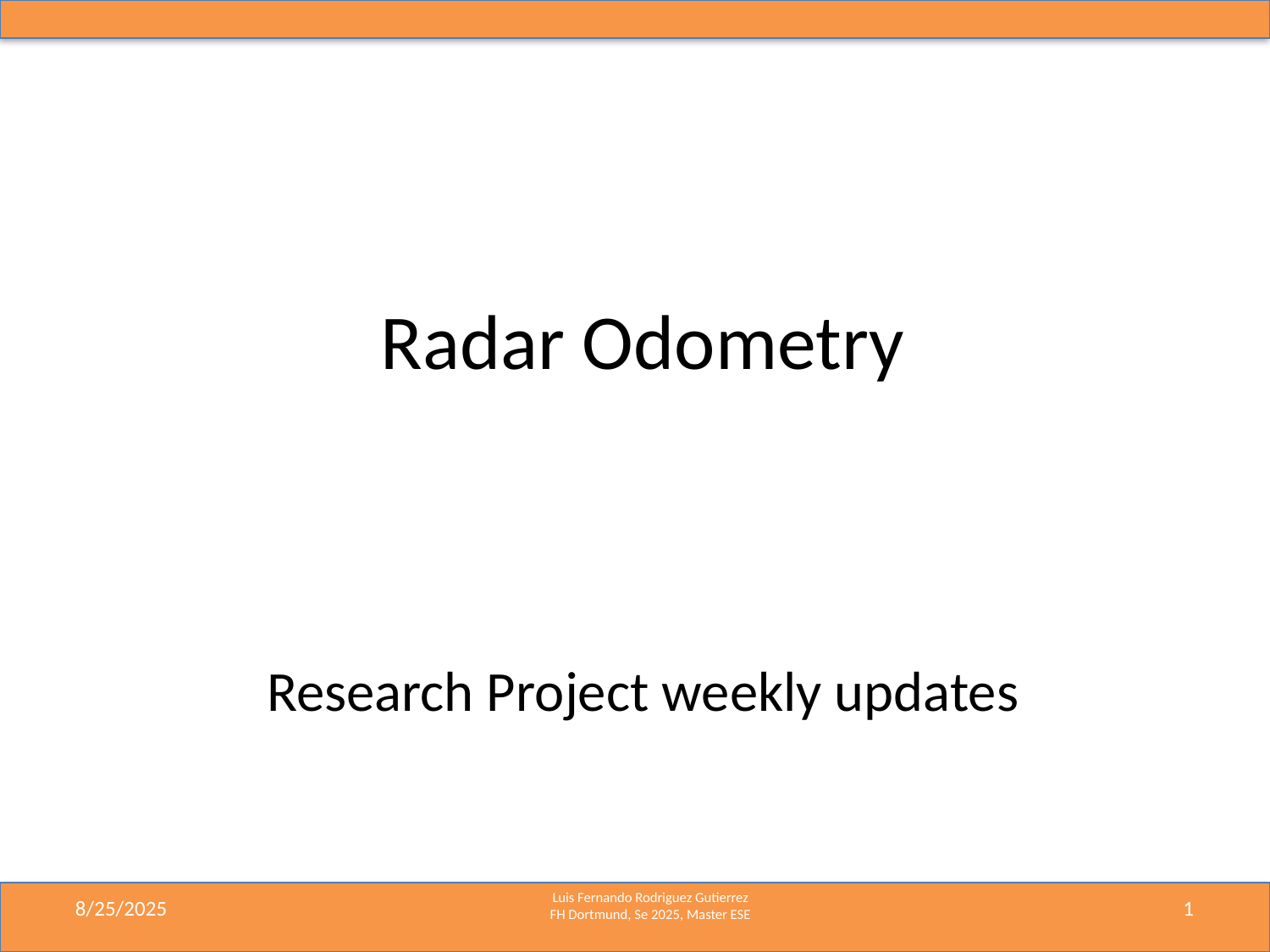

# Radar Odometry
Research Project weekly updates
8/25/2025
1